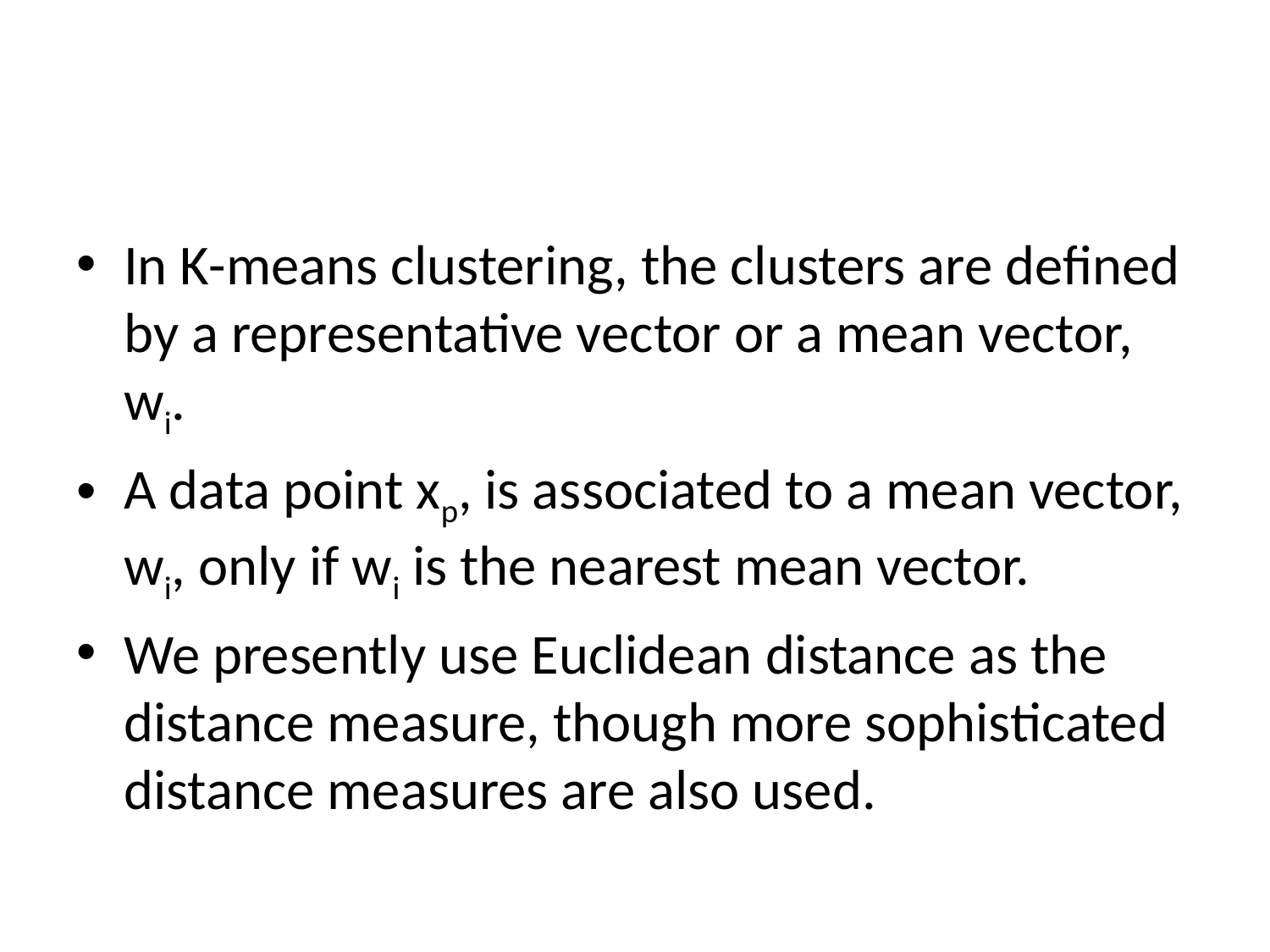

#
In K-means clustering, the clusters are defined by a representative vector or a mean vector, wi.
A data point xp, is associated to a mean vector, wi, only if wi is the nearest mean vector.
We presently use Euclidean distance as the distance measure, though more sophisticated distance measures are also used.